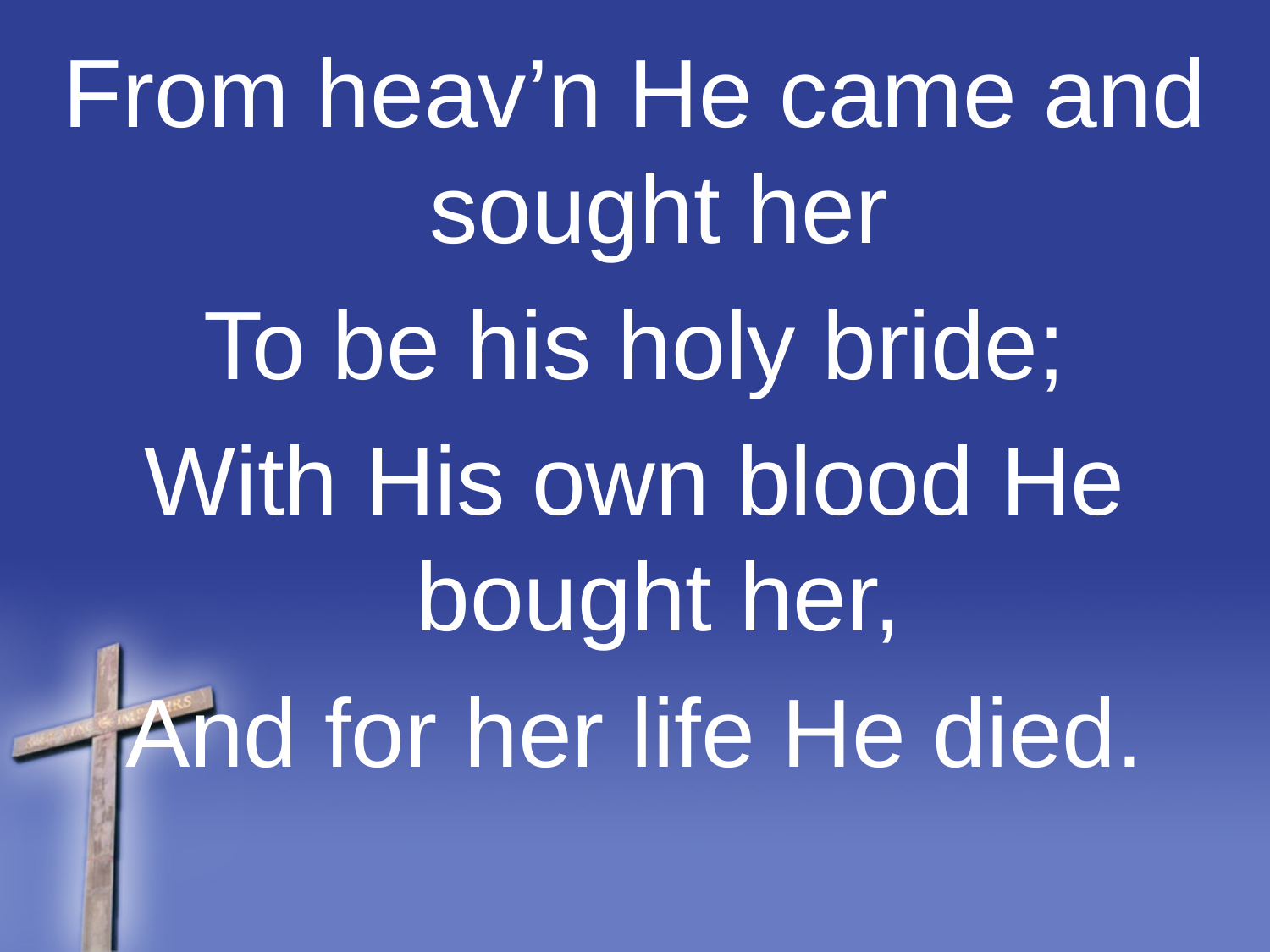

From heav’n He came and sought her
To be his holy bride;
With His own blood He bought her,
And for her life He died.